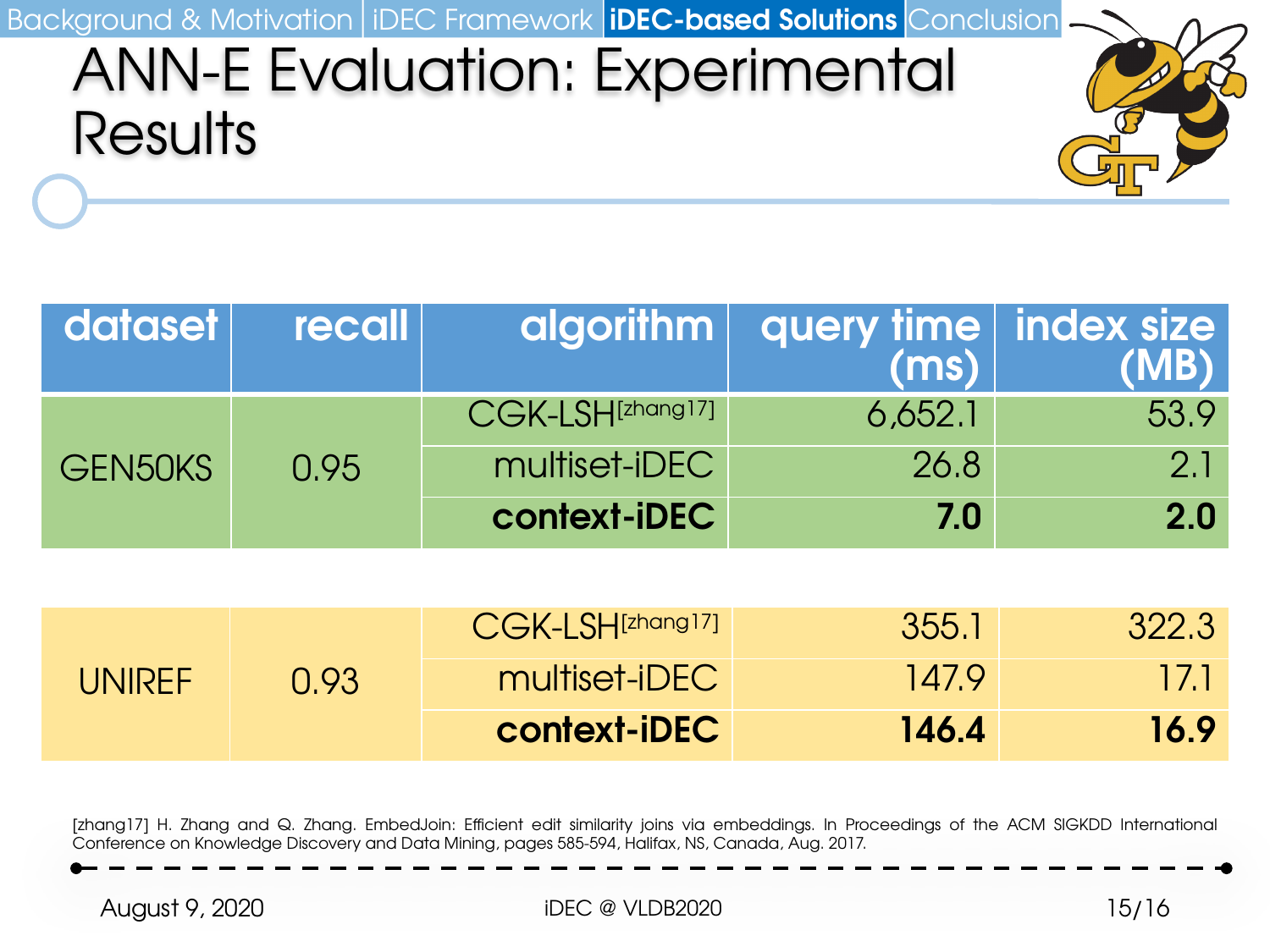

Background & Motivation
iDEC Framework
iDEC-based Solutions
Conclusion
# ANN-E Evaluation: Experimental Results
| dataset | recall | algorithm | query time (ms) | index size (MB) |
| --- | --- | --- | --- | --- |
| GEN50KS | 0.95 | CGK-LSH[zhang17] | 6,652.1 | 53.9 |
|  |  | multiset-iDEC | 26.8 | 2.1 |
|  |  | context-iDEC | 7.0 | 2.0 |
| UNIREF | 0.93 | CGK-LSH[zhang17] | 355.1 | 322.3 |
| --- | --- | --- | --- | --- |
|  |  | multiset-iDEC | 147.9 | 17.1 |
|  |  | context-iDEC | 146.4 | 16.9 |
[zhang17] H. Zhang and Q. Zhang. EmbedJoin: Efficient edit similarity joins via embeddings. In Proceedings of the ACM SIGKDD International Conference on Knowledge Discovery and Data Mining, pages 585-594, Halifax, NS, Canada, Aug. 2017.
August 9, 2020
iDEC @ VLDB2020
15/16